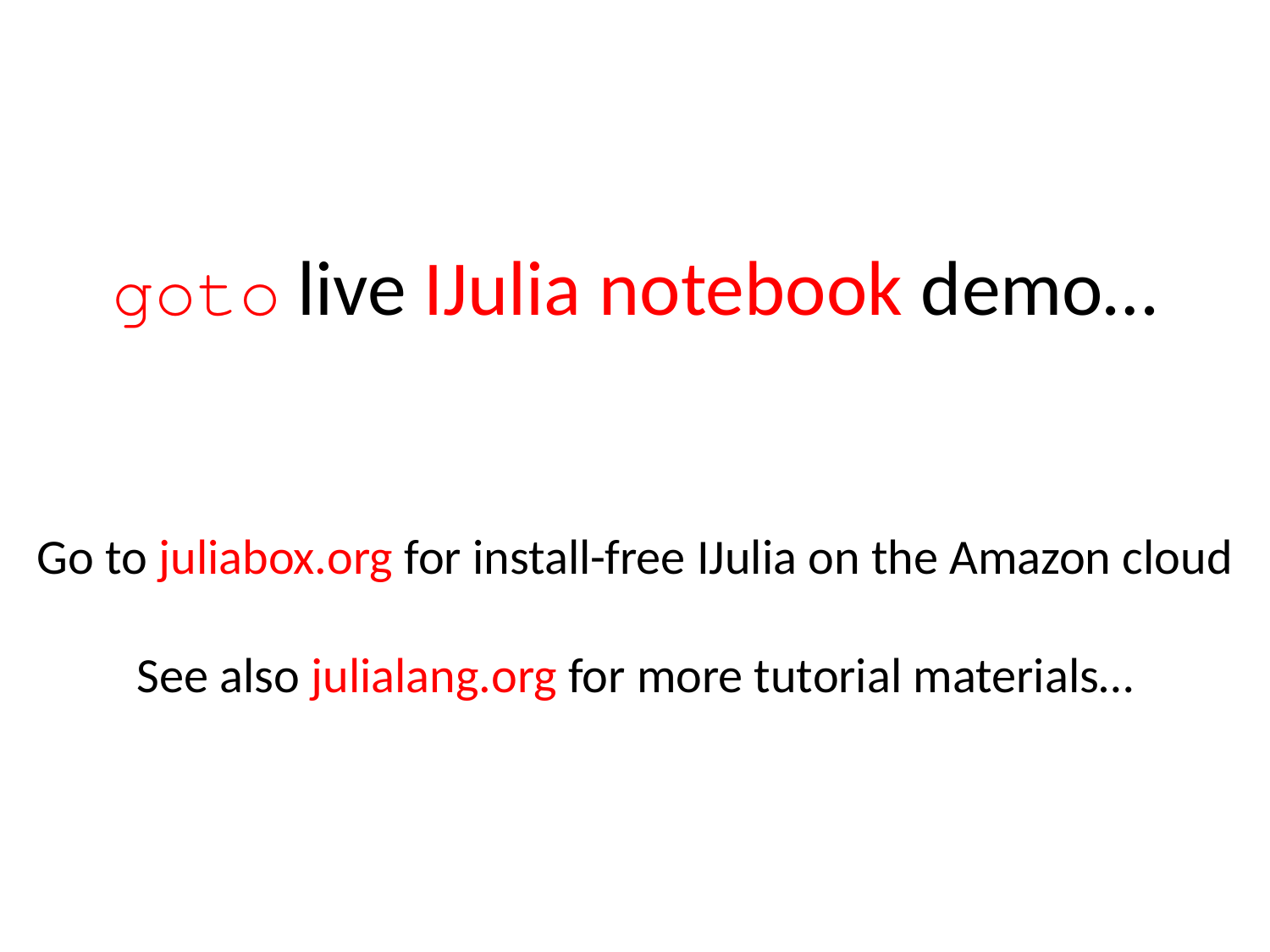

# goto live IJulia notebook demo…
Go to juliabox.org for install-free IJulia on the Amazon cloud

See also julialang.org for more tutorial materials…